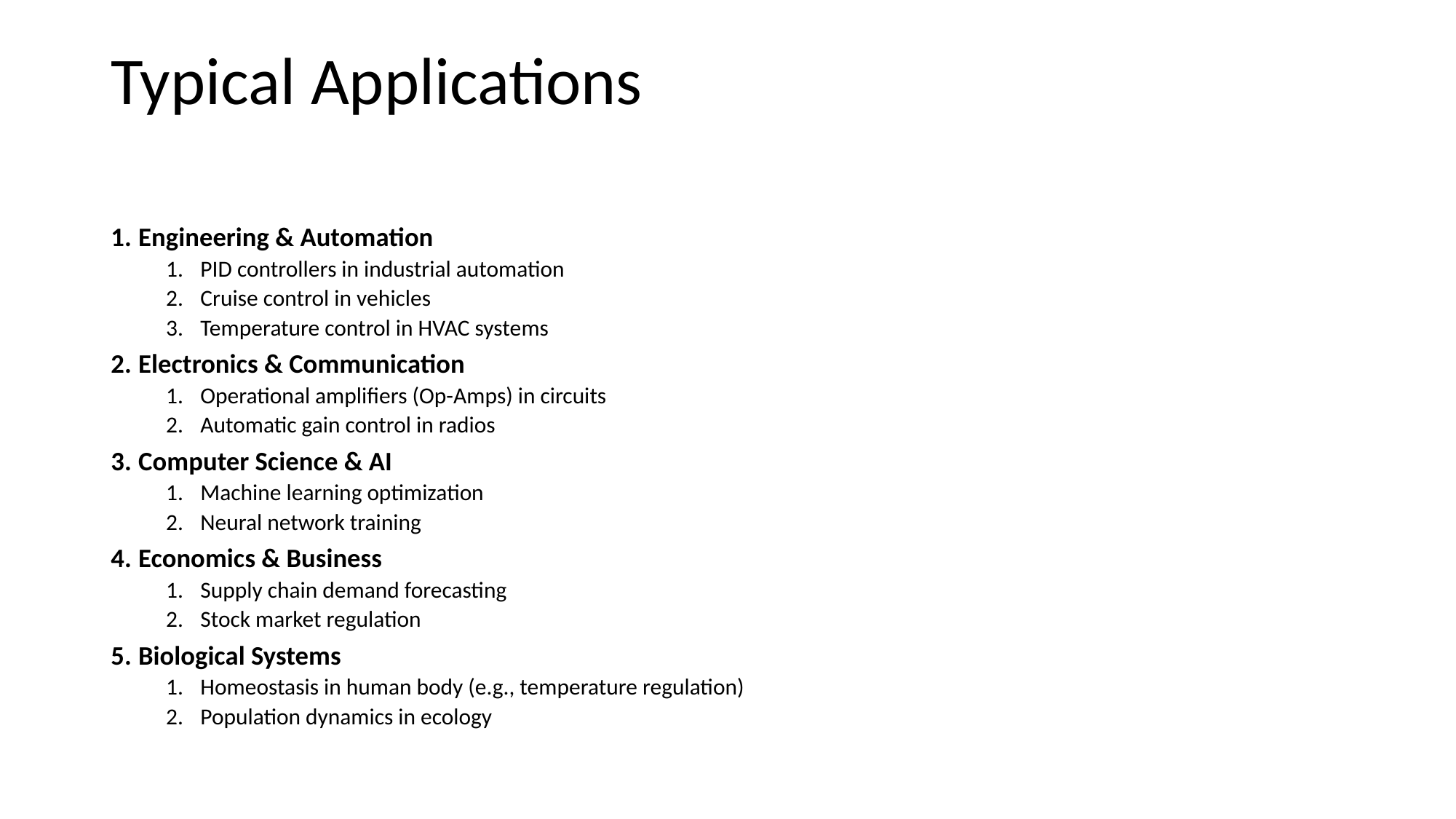

# Typical Applications
Engineering & Automation
PID controllers in industrial automation
Cruise control in vehicles
Temperature control in HVAC systems
Electronics & Communication
Operational amplifiers (Op-Amps) in circuits
Automatic gain control in radios
Computer Science & AI
Machine learning optimization
Neural network training
Economics & Business
Supply chain demand forecasting
Stock market regulation
Biological Systems
Homeostasis in human body (e.g., temperature regulation)
Population dynamics in ecology